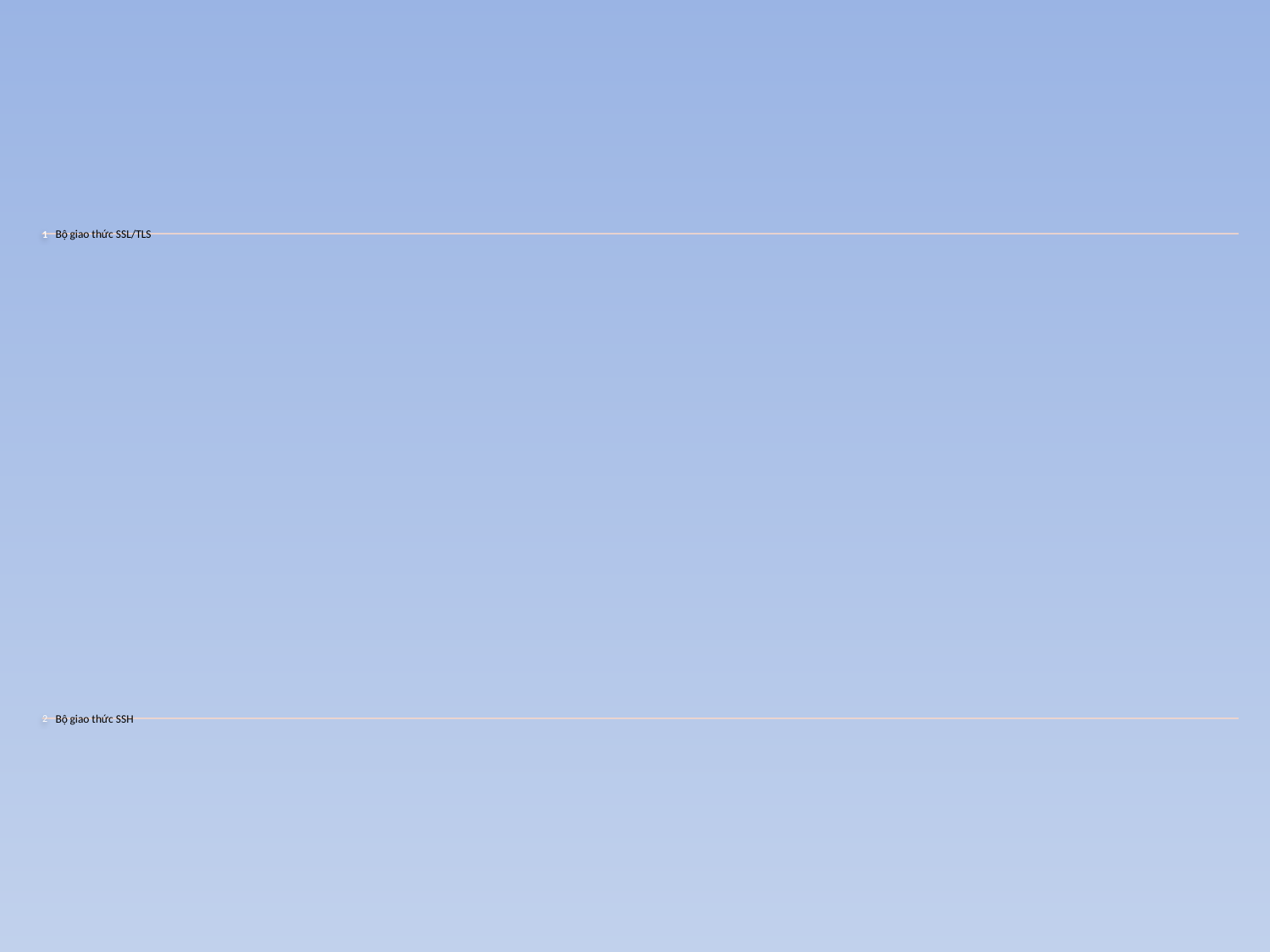

1
Bộ giao thức SSL/TLS
2
Bộ giao thức SSH